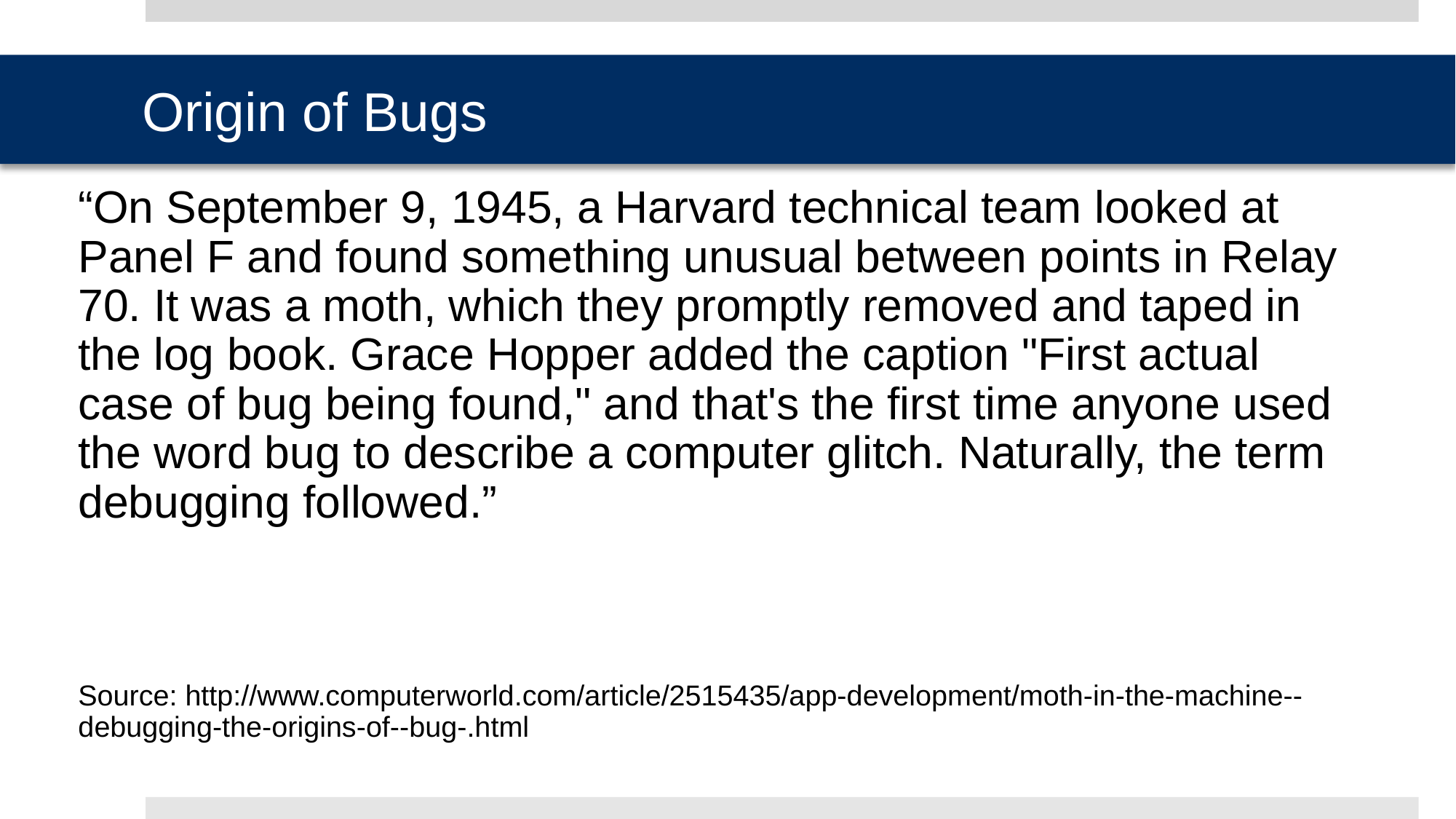

# Origin of Bugs
“On September 9, 1945, a Harvard technical team looked at Panel F and found something unusual between points in Relay 70. It was a moth, which they promptly removed and taped in the log book. Grace Hopper added the caption "First actual case of bug being found," and that's the first time anyone used the word bug to describe a computer glitch. Naturally, the term debugging followed.”

Source: http://www.computerworld.com/article/2515435/app-development/moth-in-the-machine--debugging-the-origins-of--bug-.html